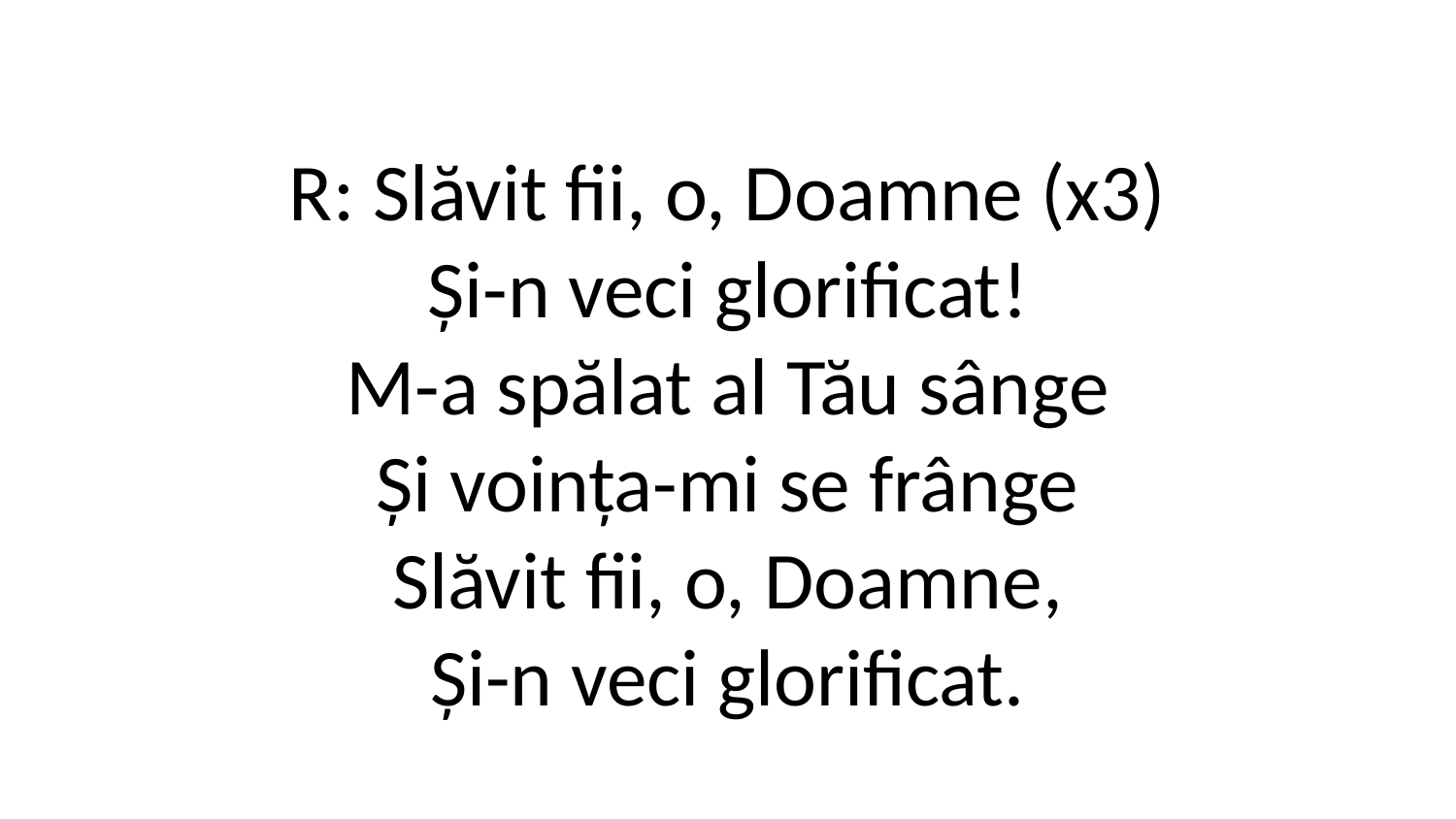

R: Slăvit fii, o, Doamne (x3)
Și-n veci glorificat!
M-a spălat al Tău sânge
Și voința-mi se frânge
Slăvit fii, o, Doamne,
Și-n veci glorificat.